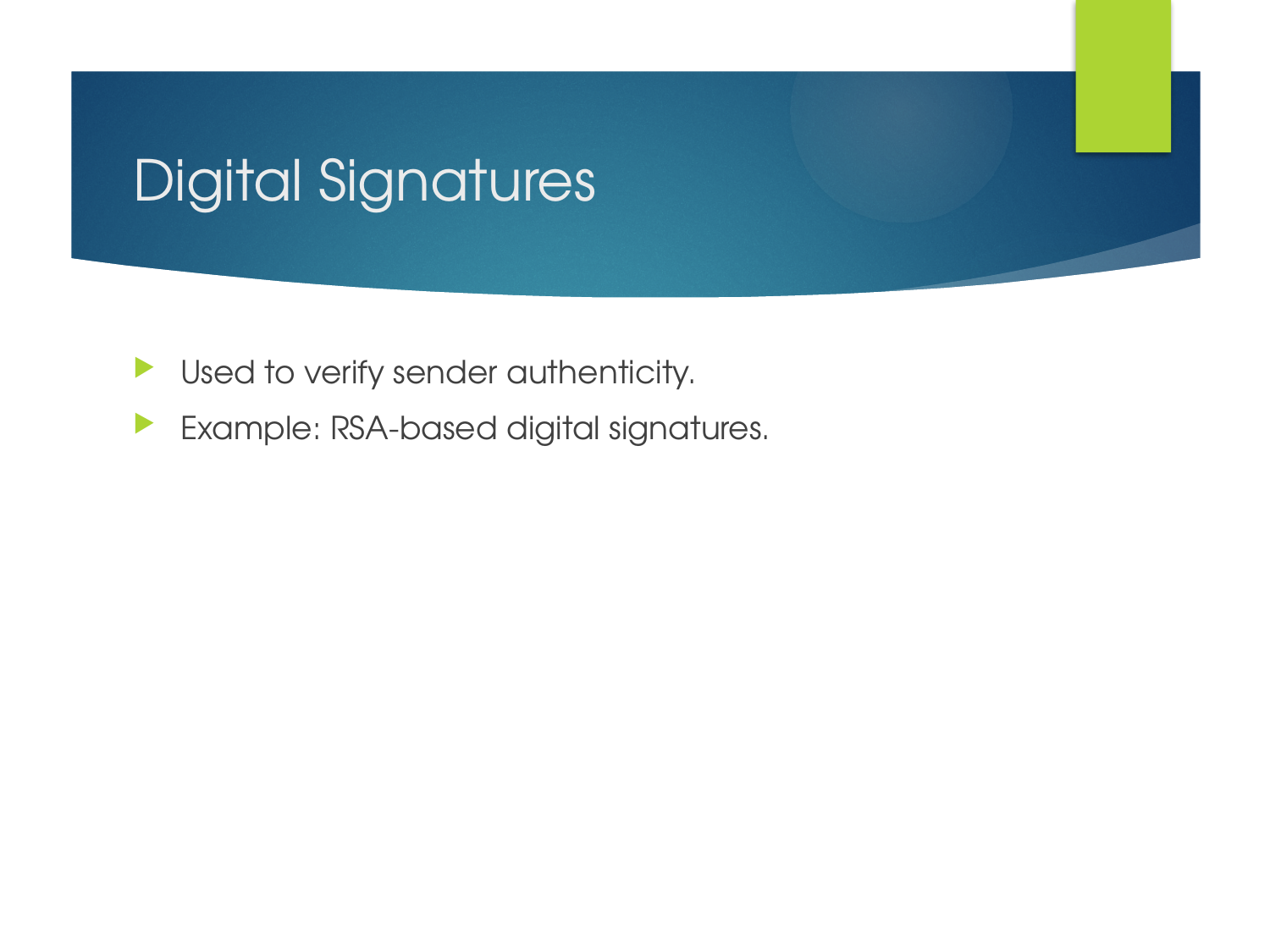

# Digital Signatures
Used to verify sender authenticity.
Example: RSA-based digital signatures.